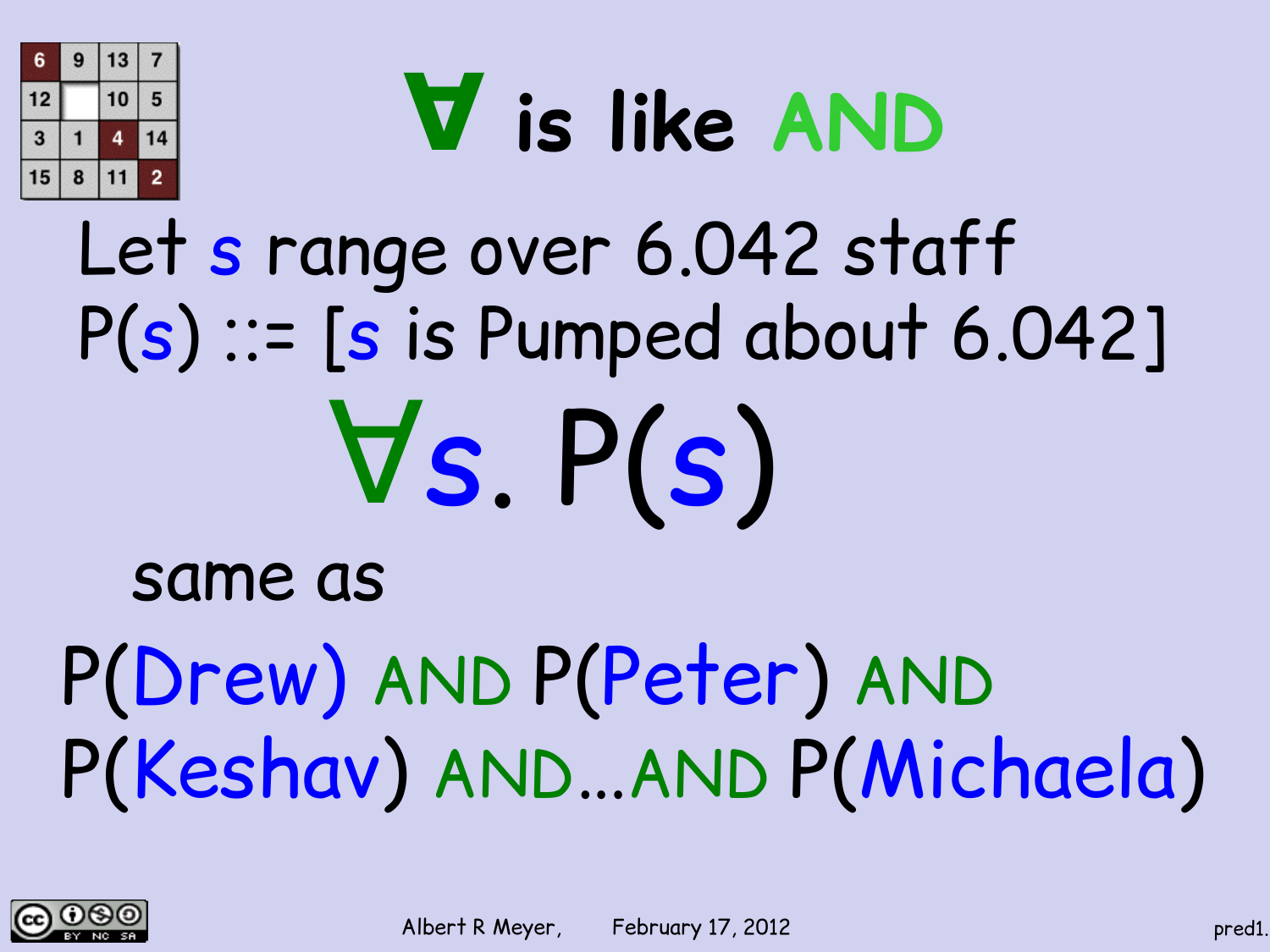

# ∀ is like AND
Let s range over 6.042 staff
P(s) ::= [s is Pumped about 6.042]
∀s. P(s)
same as
P(Drew) AND P(Peter) AND
P(Keshav) AND…AND P(Michaela)